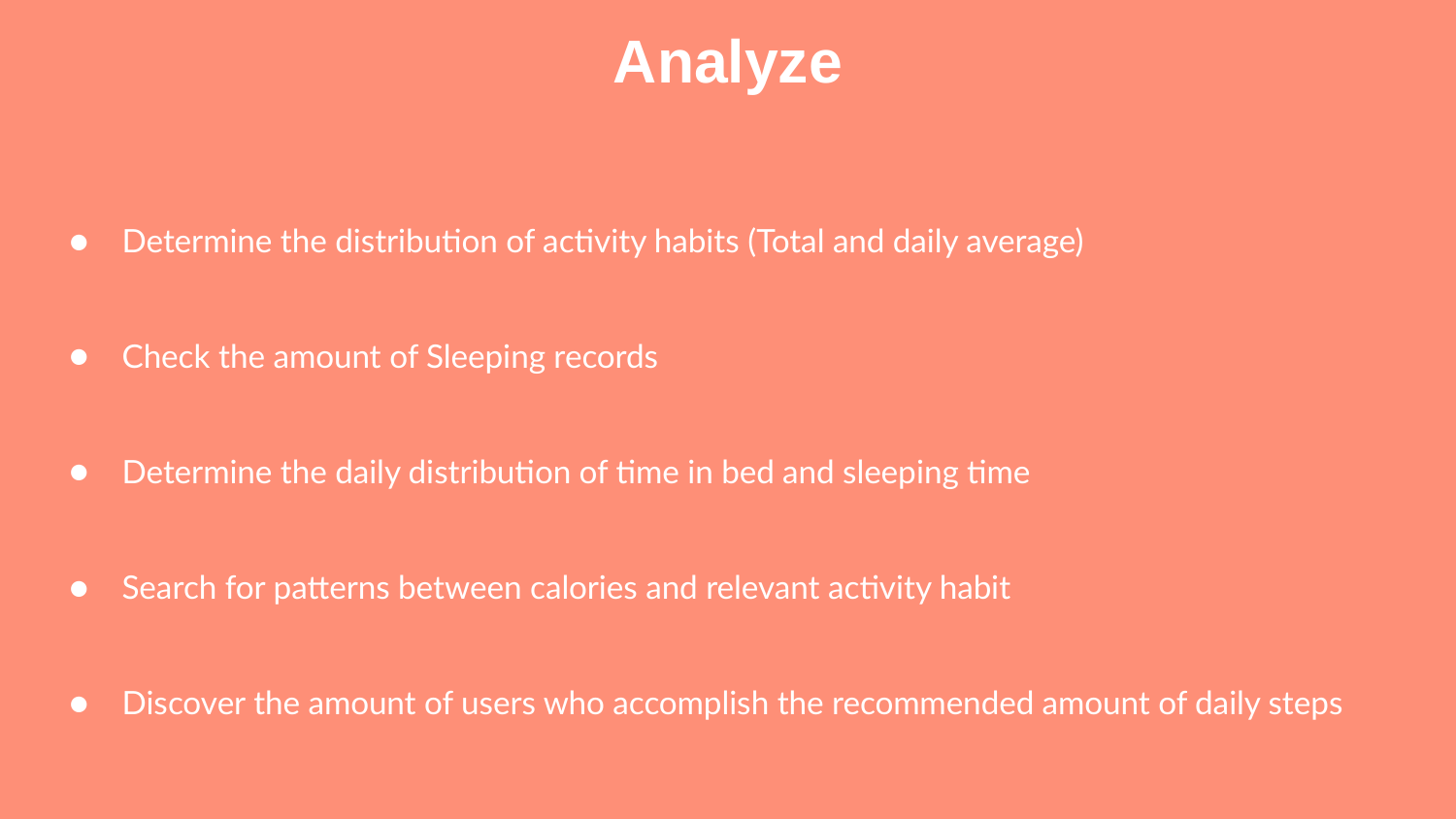

Analyze

Determine the distribution of activity habits (Total and daily average)

Check the amount of Sleeping records

Determine the daily distribution of time in bed and sleeping time

Search for patterns between calories and relevant activity habit

Discover the amount of users who accomplish the recommended amount of daily steps